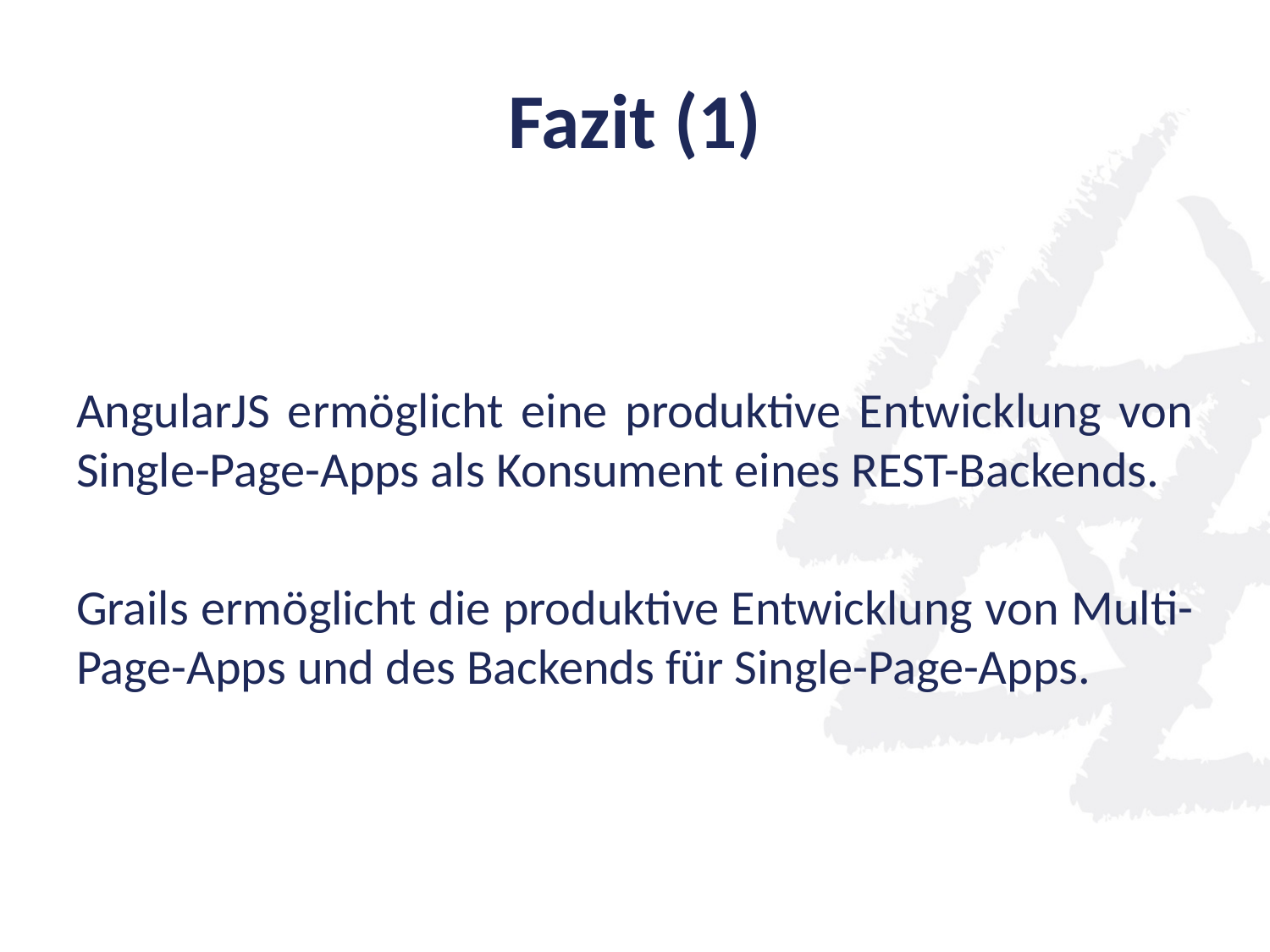

# Fazit (1)
AngularJS ermöglicht eine produktive Entwicklung von Single-Page-Apps als Konsument eines REST-Backends.

Grails ermöglicht die produktive Entwicklung von Multi-Page-Apps und des Backends für Single-Page-Apps.